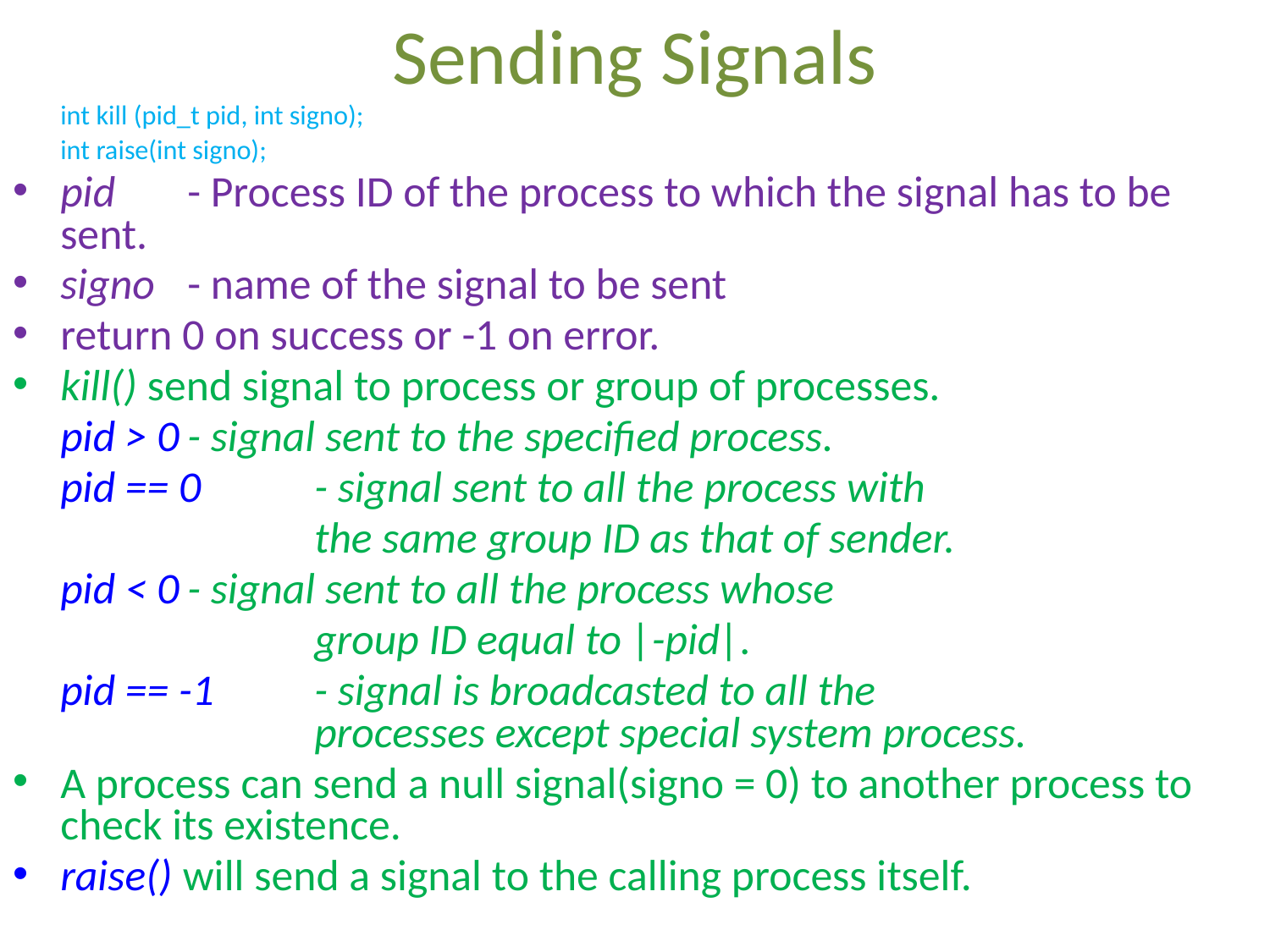

# Sending Signals
  	int kill (pid_t pid, int signo);
  	int raise(int signo);
pid  	- Process ID of the process to which the signal has to be sent.
signo 	- name of the signal to be sent
return 0 on success or -1 on error.
kill() send signal to process or group of processes.
	pid > 0	- signal sent to the specified process.
	pid == 0	- signal sent to all the process with
			the same group ID as that of sender.
	pid < 0	- signal sent to all the process whose
			group ID equal to |-pid|.
	pid == -1	- signal is broadcasted to all the 					processes except special system process.
A process can send a null signal(signo = 0) to another process to check its existence.
raise() will send a signal to the calling process itself.